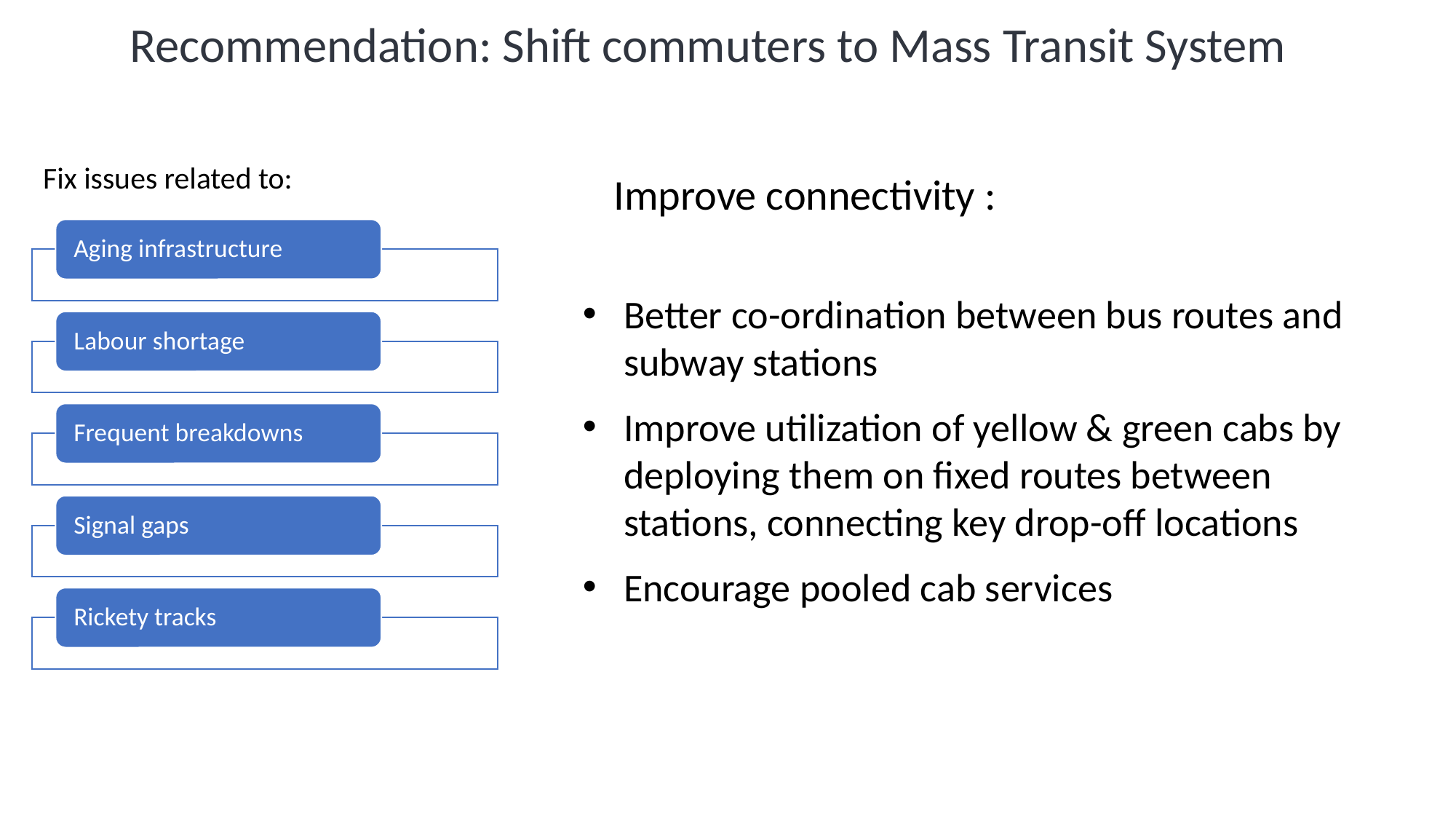

Recommendation: Shift commuters to Mass Transit System
Fix issues related to:
Improve connectivity :
Aging infrastructure
Labour shortage
Frequent breakdowns
Signal gaps
Rickety tracks
Better co-ordination between bus routes and subway stations
Improve utilization of yellow & green cabs by deploying them on fixed routes between stations, connecting key drop-off locations
Encourage pooled cab services